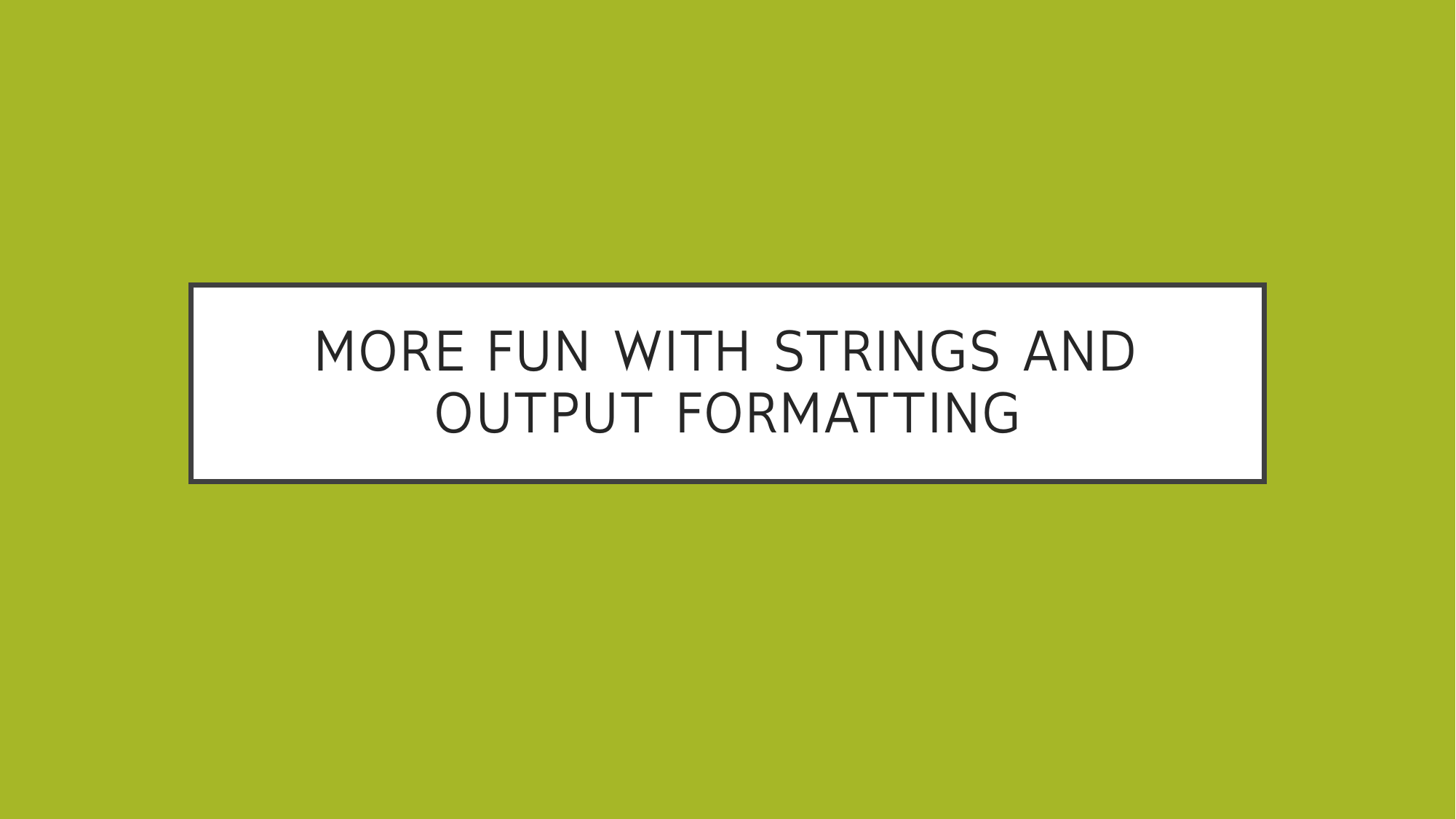

# More fun with strings and output formatting